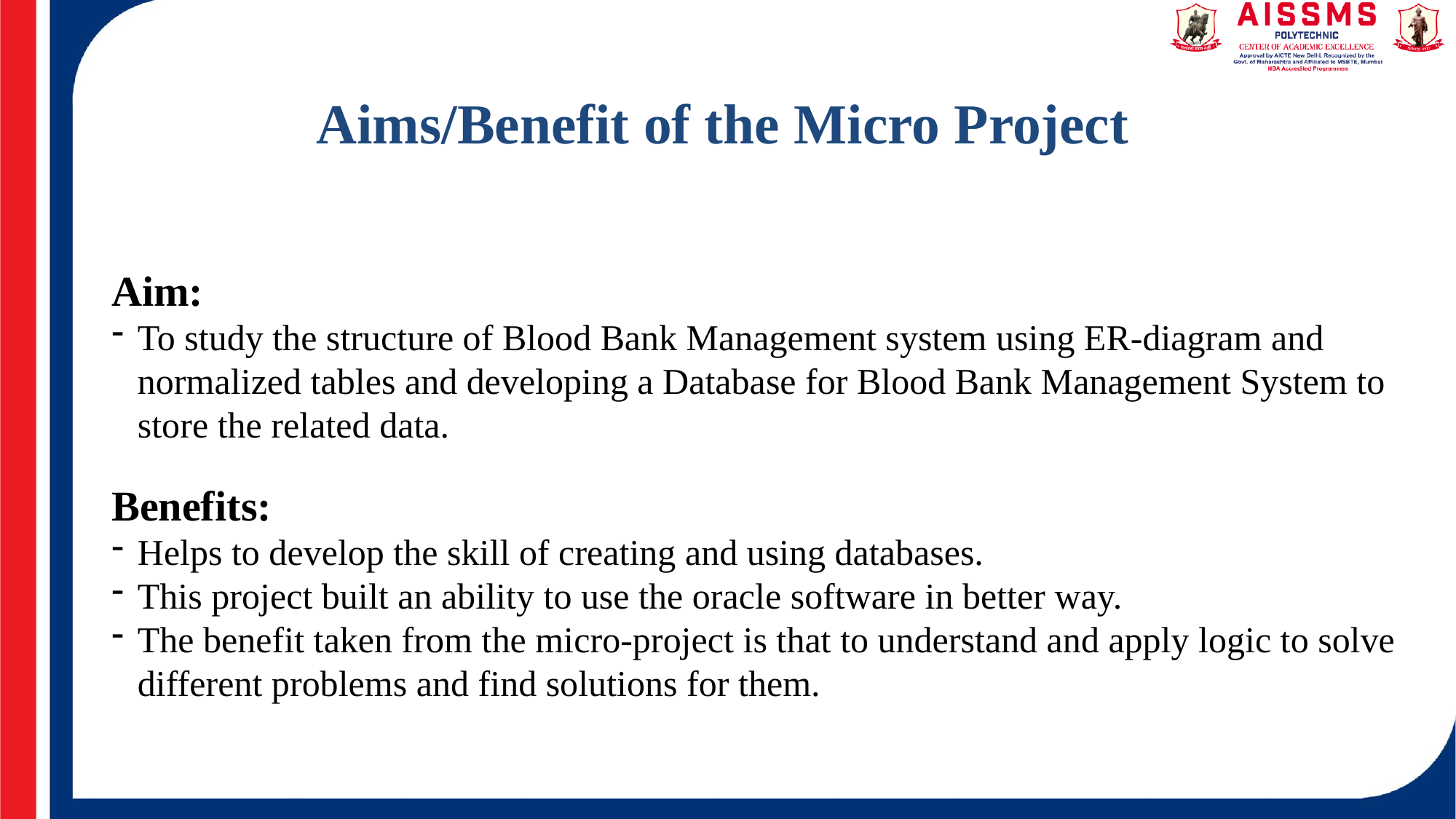

# Aims/Benefit of the Micro Project
Aim:
To study the structure of Blood Bank Management system using ER-diagram and normalized tables and developing a Database for Blood Bank Management System to store the related data.

Benefits:
Helps to develop the skill of creating and using databases.
This project built an ability to use the oracle software in better way.
The benefit taken from the micro-project is that to understand and apply logic to solve different problems and find solutions for them.